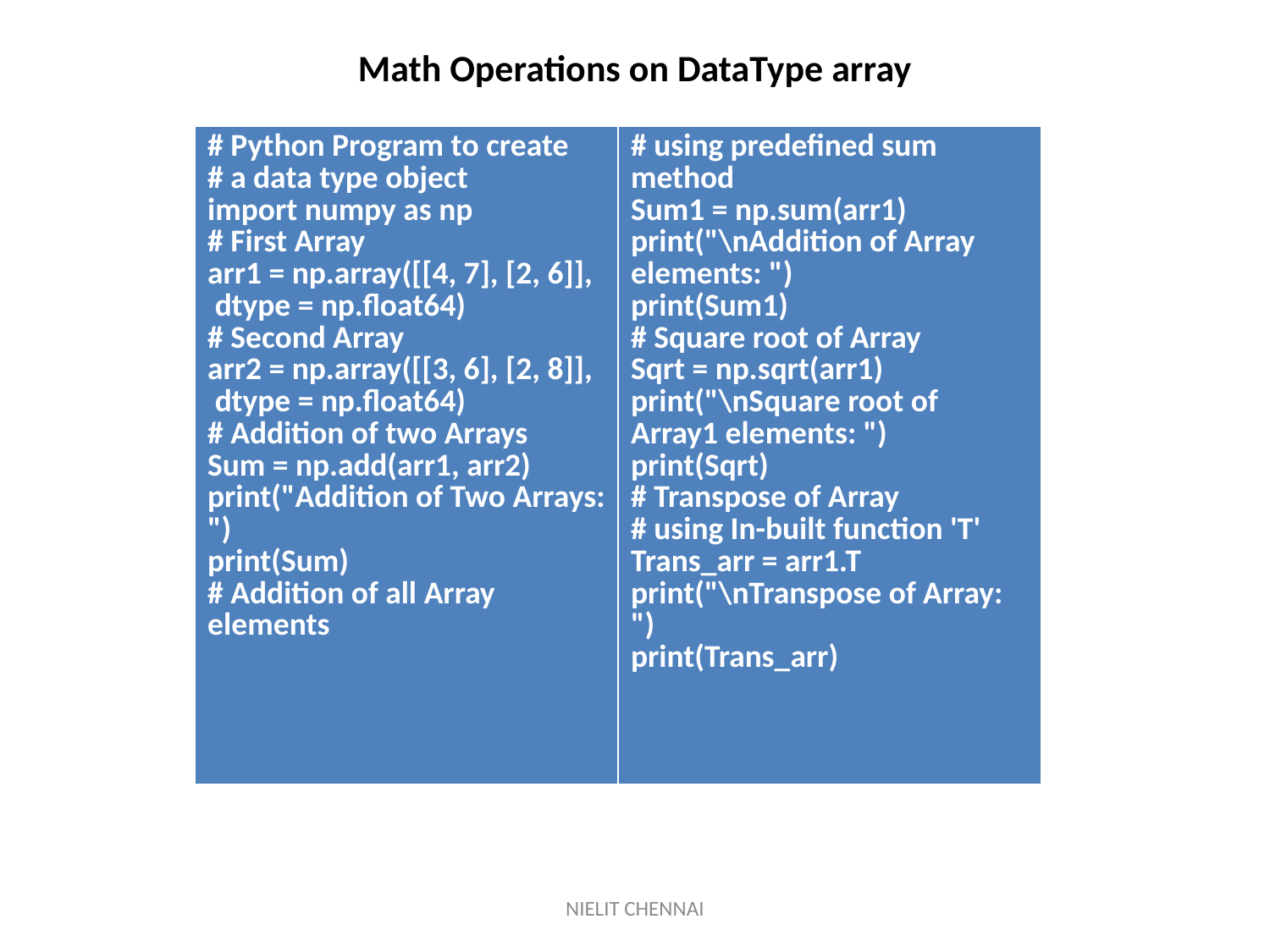

# Math Operations on DataType array

| # Python Program to create # a data type object import numpy as np # First Array arr1 = np.array([[4, 7], [2, 6]],  dtype = np.float64)           # Second Array arr2 = np.array([[3, 6], [2, 8]],  dtype = np.float64) # Addition of two Arrays Sum = np.add(arr1, arr2) print("Addition of Two Arrays: ") print(Sum) # Addition of all Array elements | # using predefined sum method Sum1 = np.sum(arr1) print("\nAddition of Array elements: ") print(Sum1) # Square root of Array Sqrt = np.sqrt(arr1) print("\nSquare root of Array1 elements: ") print(Sqrt) # Transpose of Array # using In-built function 'T' Trans\_arr = arr1.T print("\nTranspose of Array: ") print(Trans\_arr) |
| --- | --- |
NIELIT CHENNAI